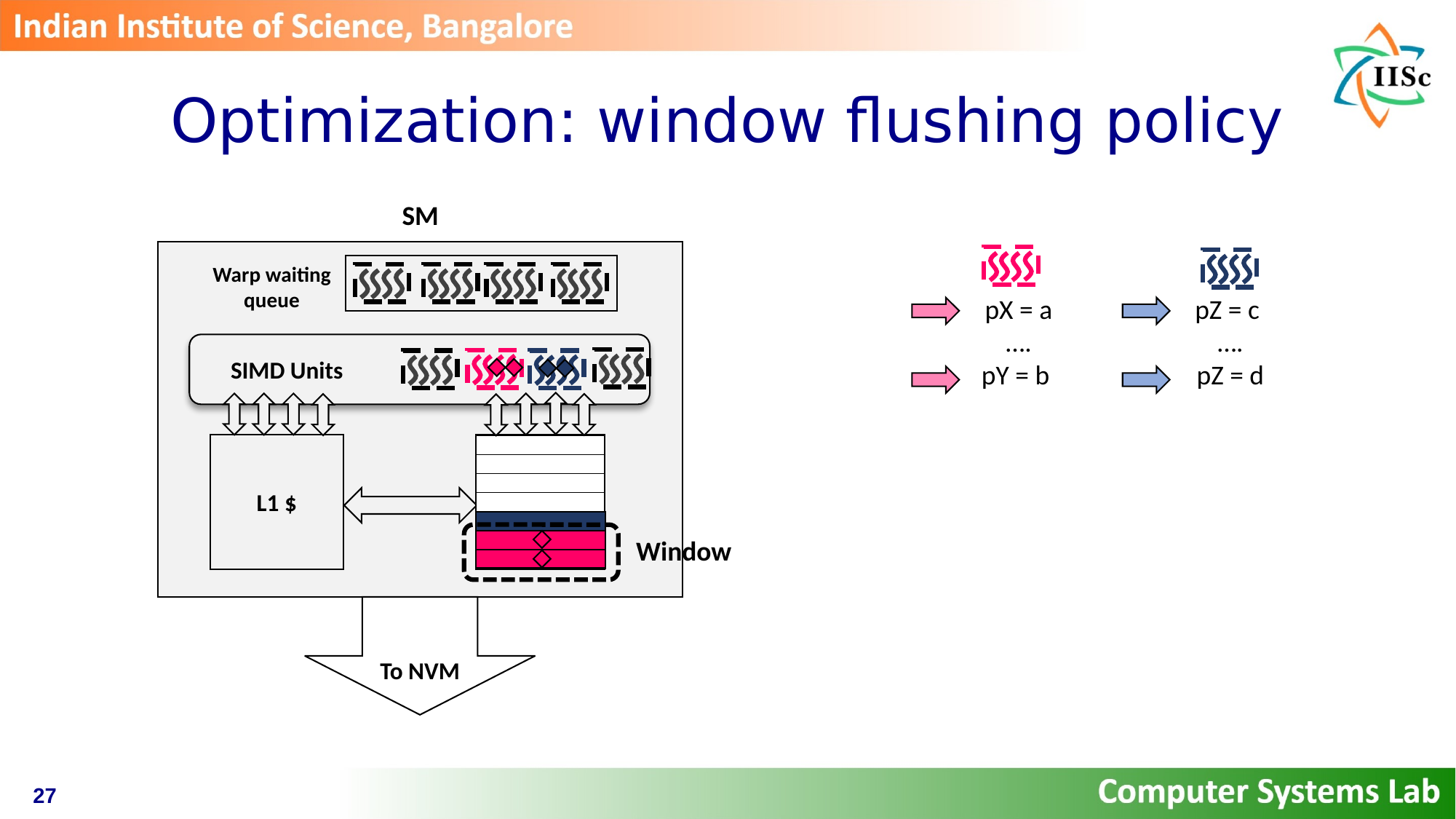

# Optimization: window flushing policy
SM

Warp waiting queue

pX = a
….
pY = b
pZ = c
….
pZ = d

     SIMD Units

L1 $

Window

To NVM
27